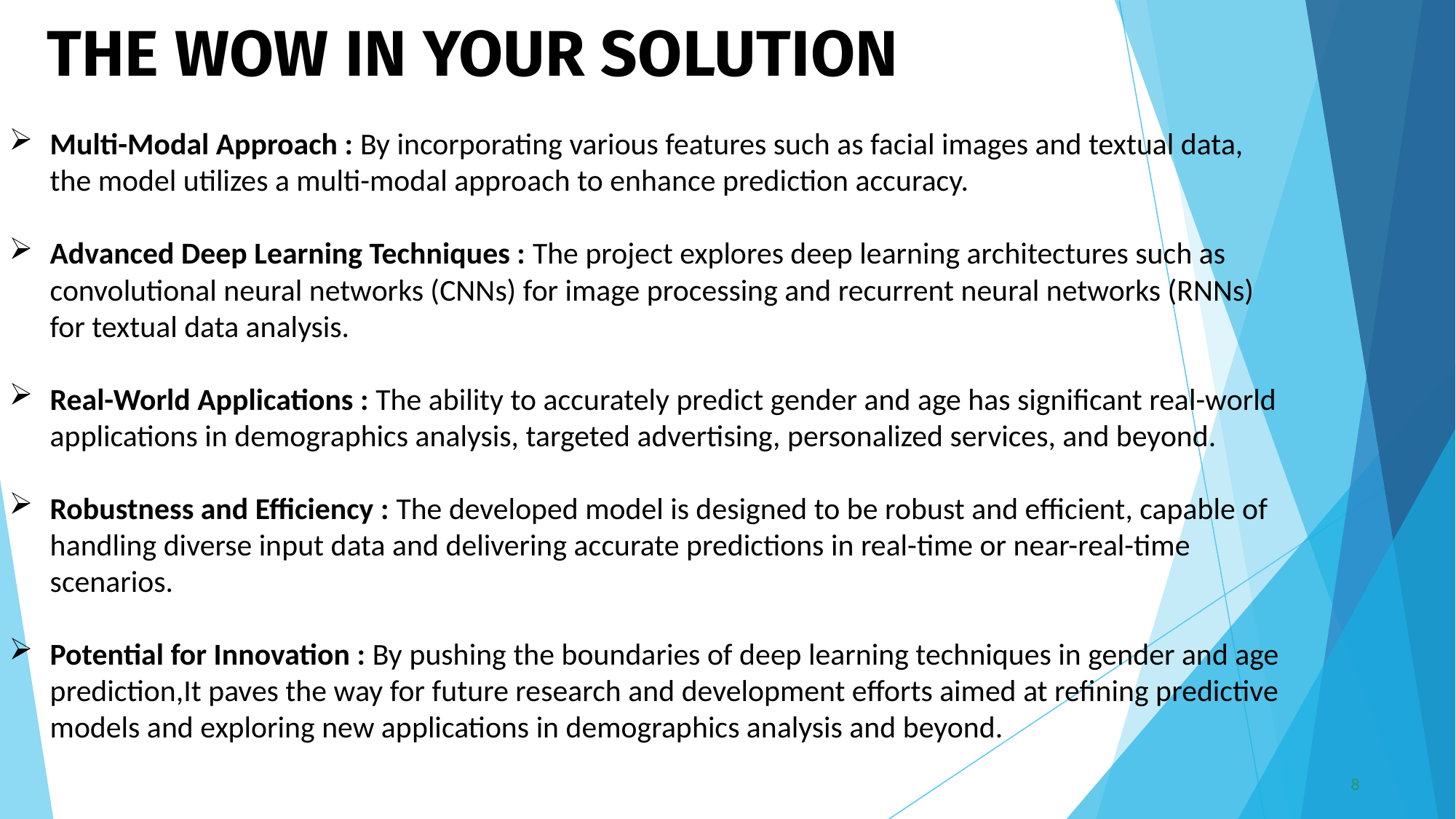

# THE WOW IN YOUR SOLUTION
Multi-Modal Approach : By incorporating various features such as facial images and textual data, the model utilizes a multi-modal approach to enhance prediction accuracy.

Advanced Deep Learning Techniques : The project explores deep learning architectures such as convolutional neural networks (CNNs) for image processing and recurrent neural networks (RNNs) for textual data analysis.

Real-World Applications : The ability to accurately predict gender and age has significant real-world applications in demographics analysis, targeted advertising, personalized services, and beyond.

Robustness and Efficiency : The developed model is designed to be robust and efficient, capable of handling diverse input data and delivering accurate predictions in real-time or near-real-time scenarios.

Potential for Innovation : By pushing the boundaries of deep learning techniques in gender and age prediction,It paves the way for future research and development efforts aimed at refining predictive models and exploring new applications in demographics analysis and beyond.
8